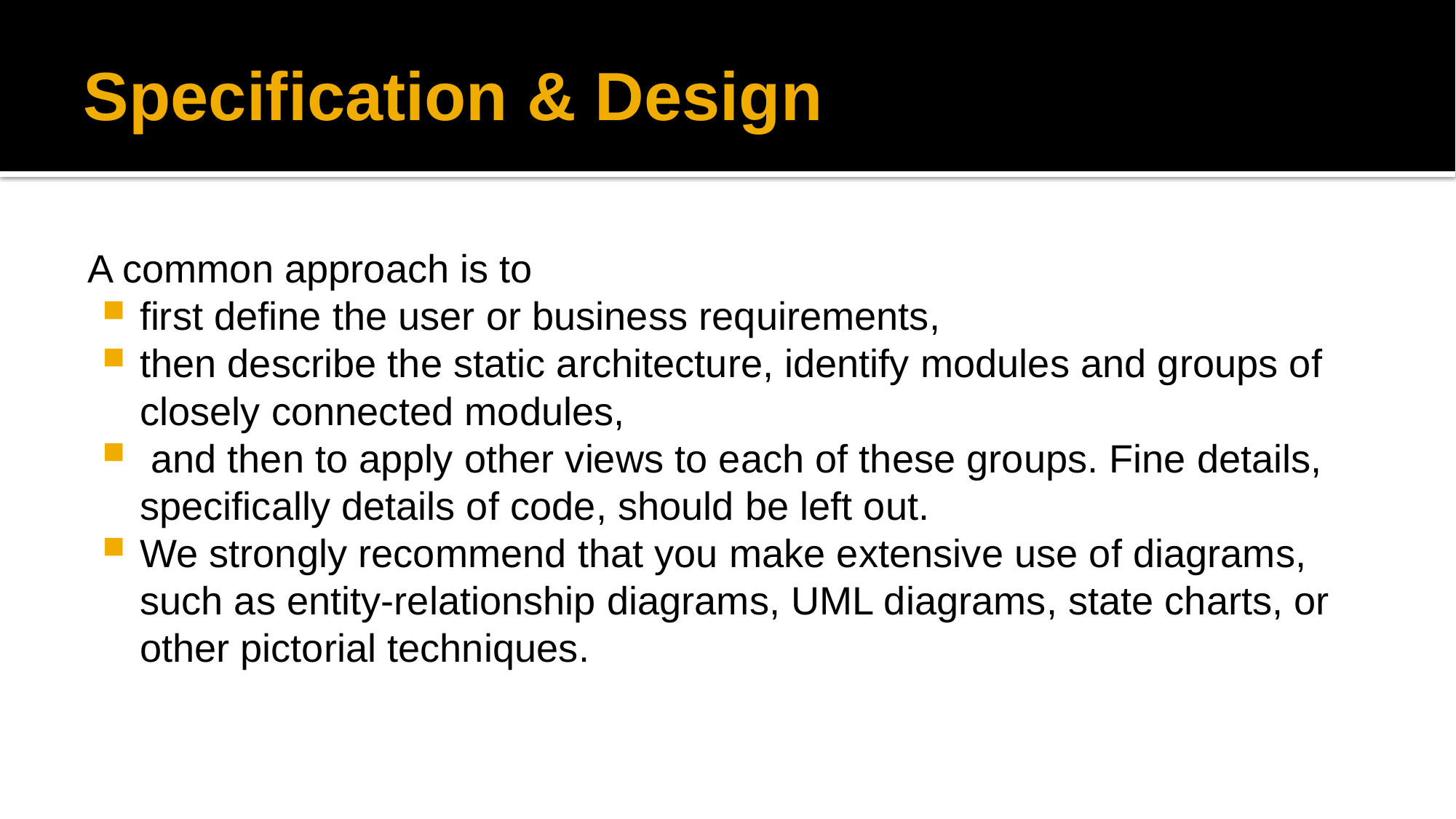

# Specification & Design

A common approach is to
first define the user or business requirements,
then describe the static architecture, identify modules and groups of closely connected modules,
 and then to apply other views to each of these groups. Fine details, specifically details of code, should be left out.
We strongly recommend that you make extensive use of diagrams, such as entity-relationship diagrams, UML diagrams, state charts, or other pictorial techniques.